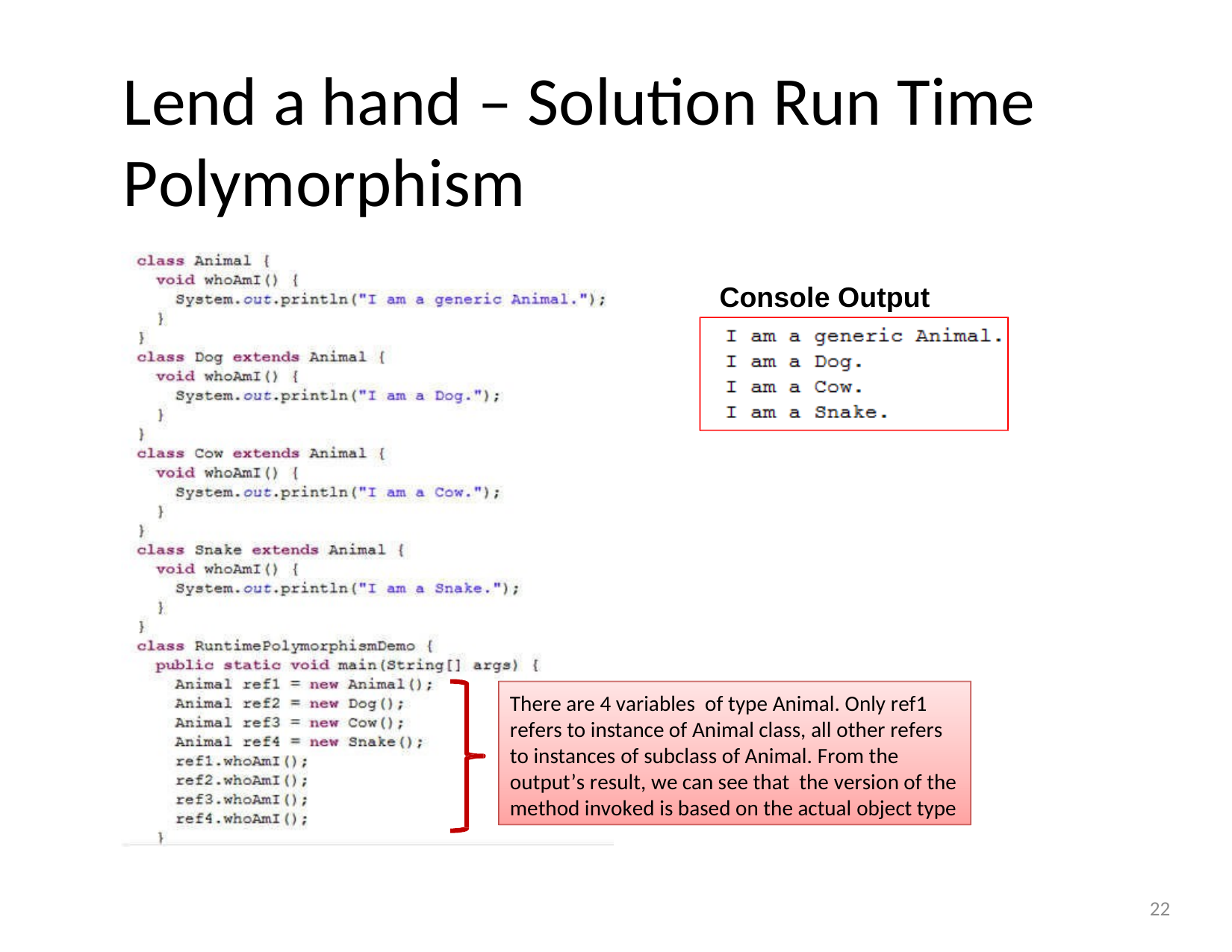

Lend a hand – Solution Run Time Polymorphism

Console Output

There are 4 variables  of type Animal. Only ref1 refers to instance of Animal class, all other refers to instances of subclass of Animal. From the output’s result, we can see that  the version of the method invoked is based on the actual object type
22